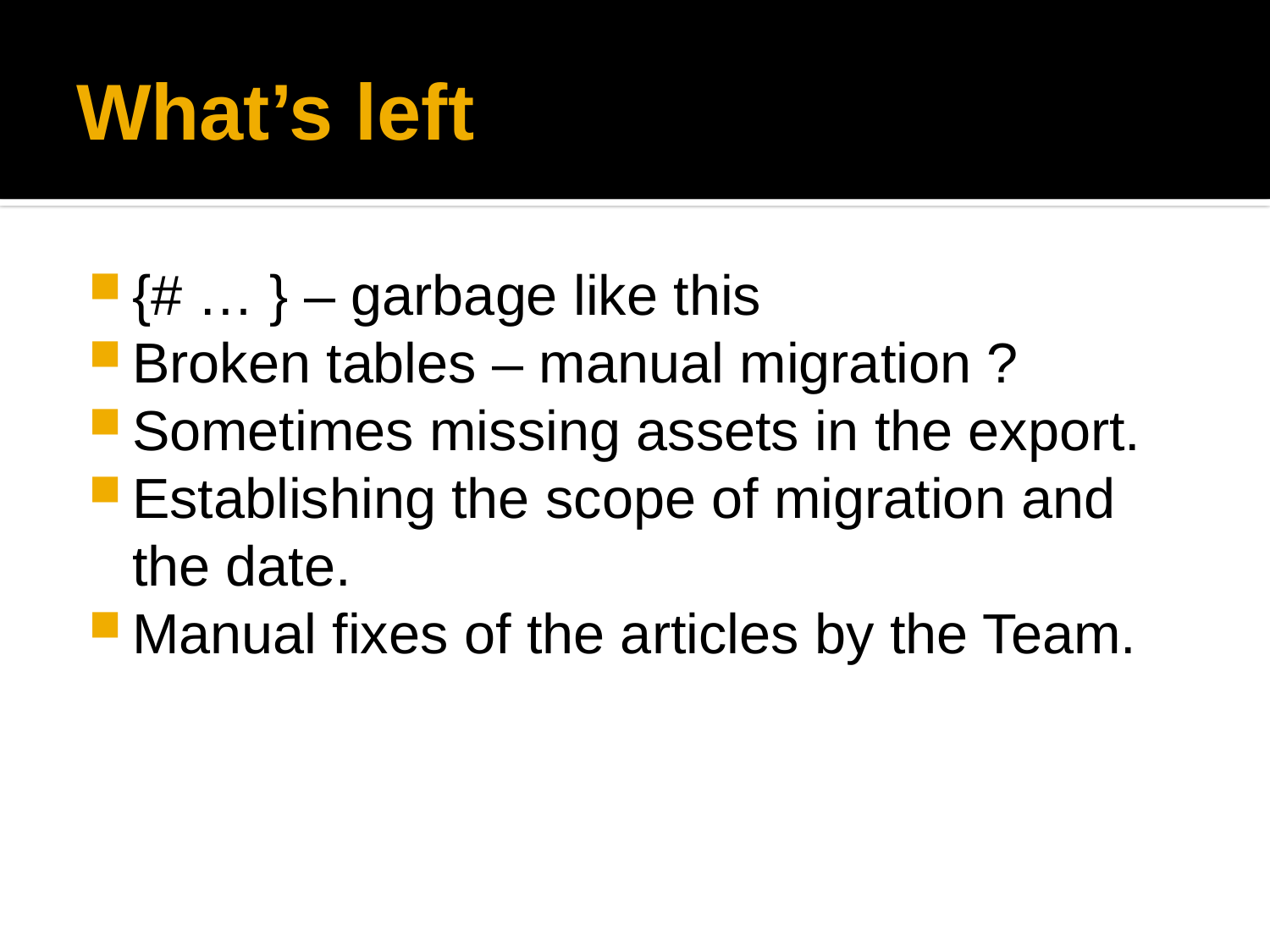

# What’s left
{# … } – garbage like this
Broken tables – manual migration ?
Sometimes missing assets in the export.
Establishing the scope of migration and the date.
Manual fixes of the articles by the Team.